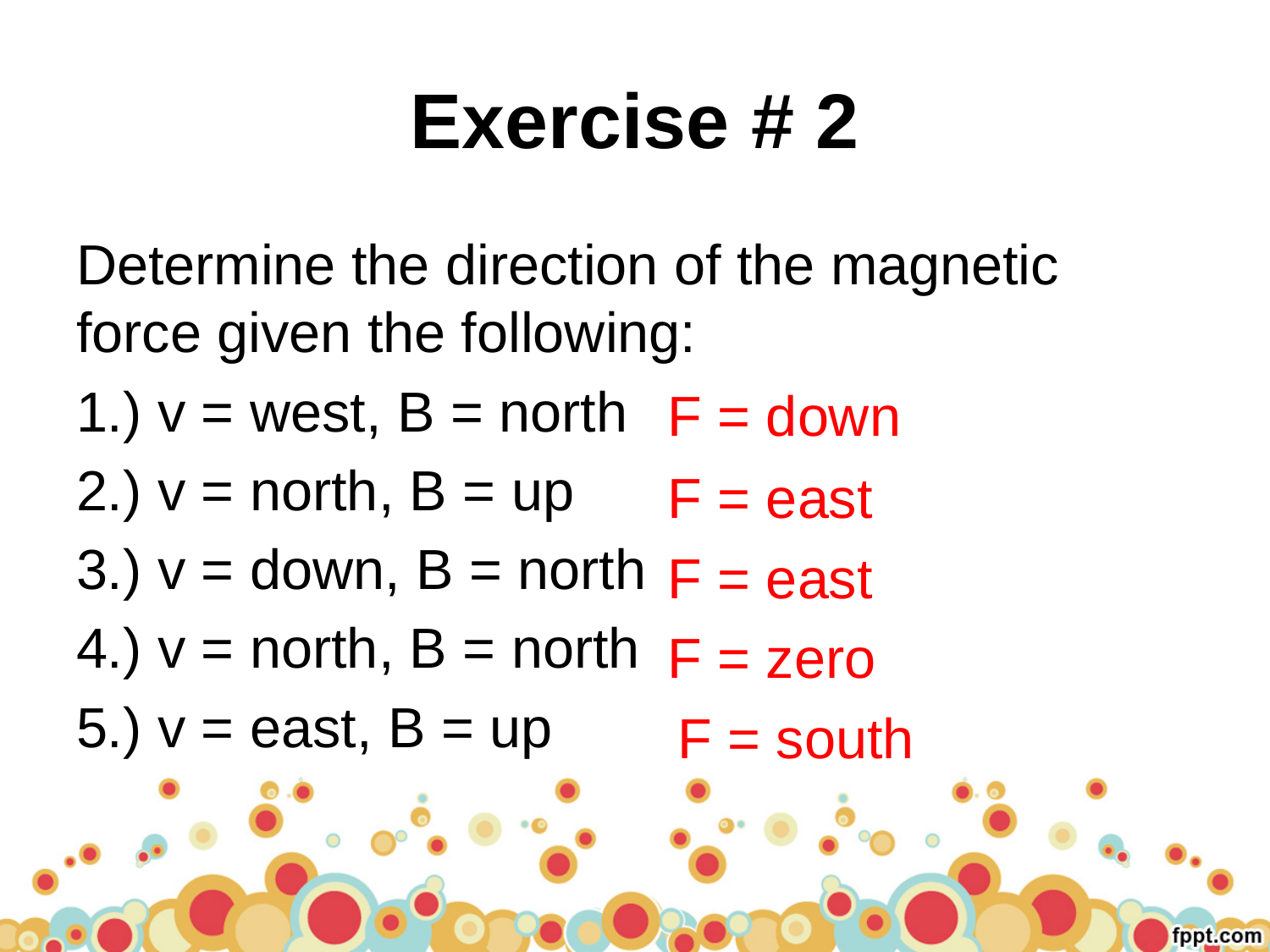

# Exercise # 2
Determine the direction of the magnetic force given the following:
1.) v = west, B = north
2.) v = north, B = up
3.) v = down, B = north
4.) v = north, B = north
5.) v = east, B = up
F = down
F = east
F = east
F = zero
F = south